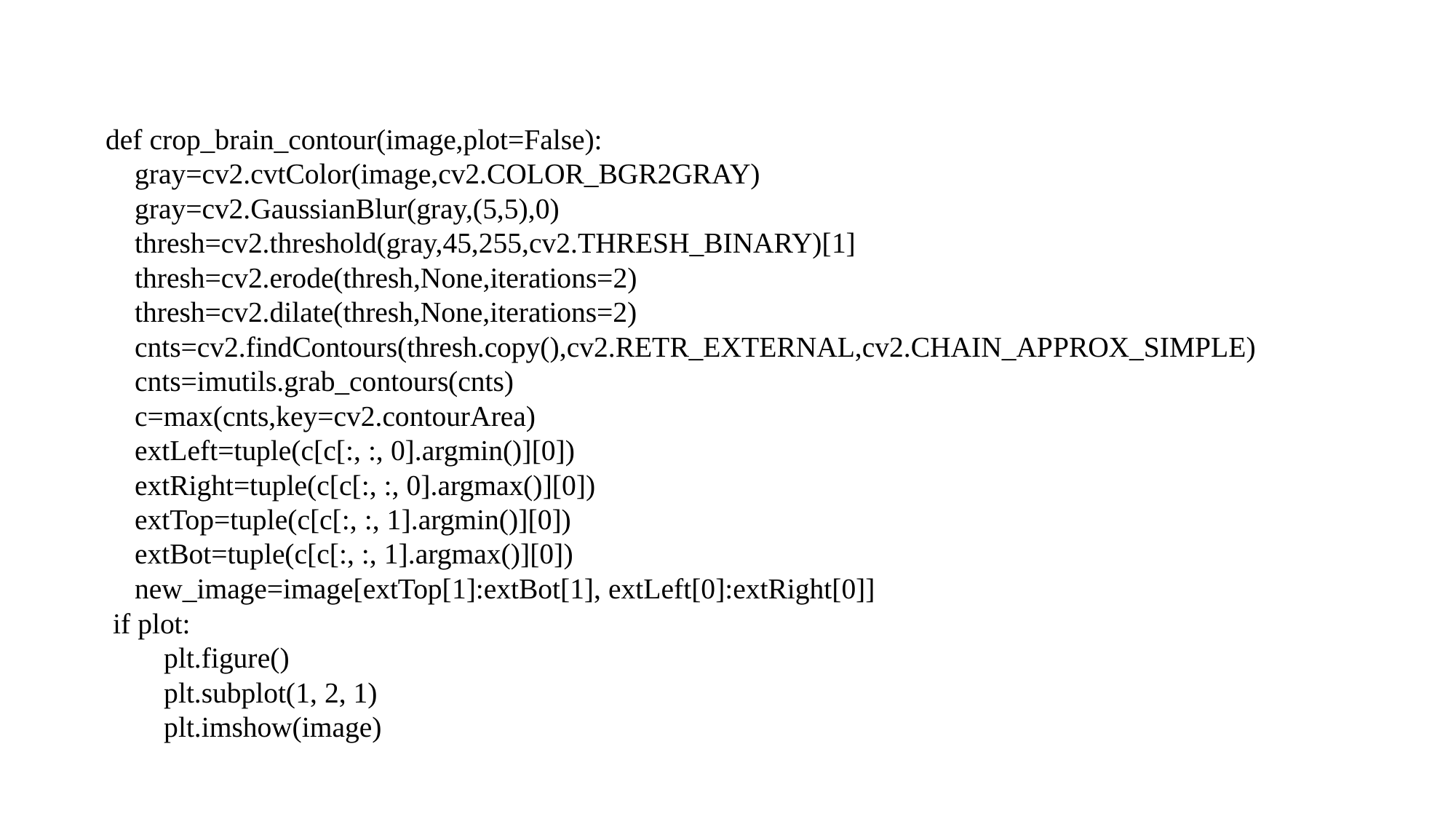

def crop_brain_contour(image,plot=False):
    gray=cv2.cvtColor(image,cv2.COLOR_BGR2GRAY)
    gray=cv2.GaussianBlur(gray,(5,5),0)
    thresh=cv2.threshold(gray,45,255,cv2.THRESH_BINARY)[1]
    thresh=cv2.erode(thresh,None,iterations=2)
    thresh=cv2.dilate(thresh,None,iterations=2)
    cnts=cv2.findContours(thresh.copy(),cv2.RETR_EXTERNAL,cv2.CHAIN_APPROX_SIMPLE)
    cnts=imutils.grab_contours(cnts)
    c=max(cnts,key=cv2.contourArea)
    extLeft=tuple(c[c[:, :, 0].argmin()][0])
    extRight=tuple(c[c[:, :, 0].argmax()][0])
    extTop=tuple(c[c[:, :, 1].argmin()][0])
    extBot=tuple(c[c[:, :, 1].argmax()][0])
    new_image=image[extTop[1]:extBot[1], extLeft[0]:extRight[0]]
 if plot:
        plt.figure()
        plt.subplot(1, 2, 1)
        plt.imshow(image)